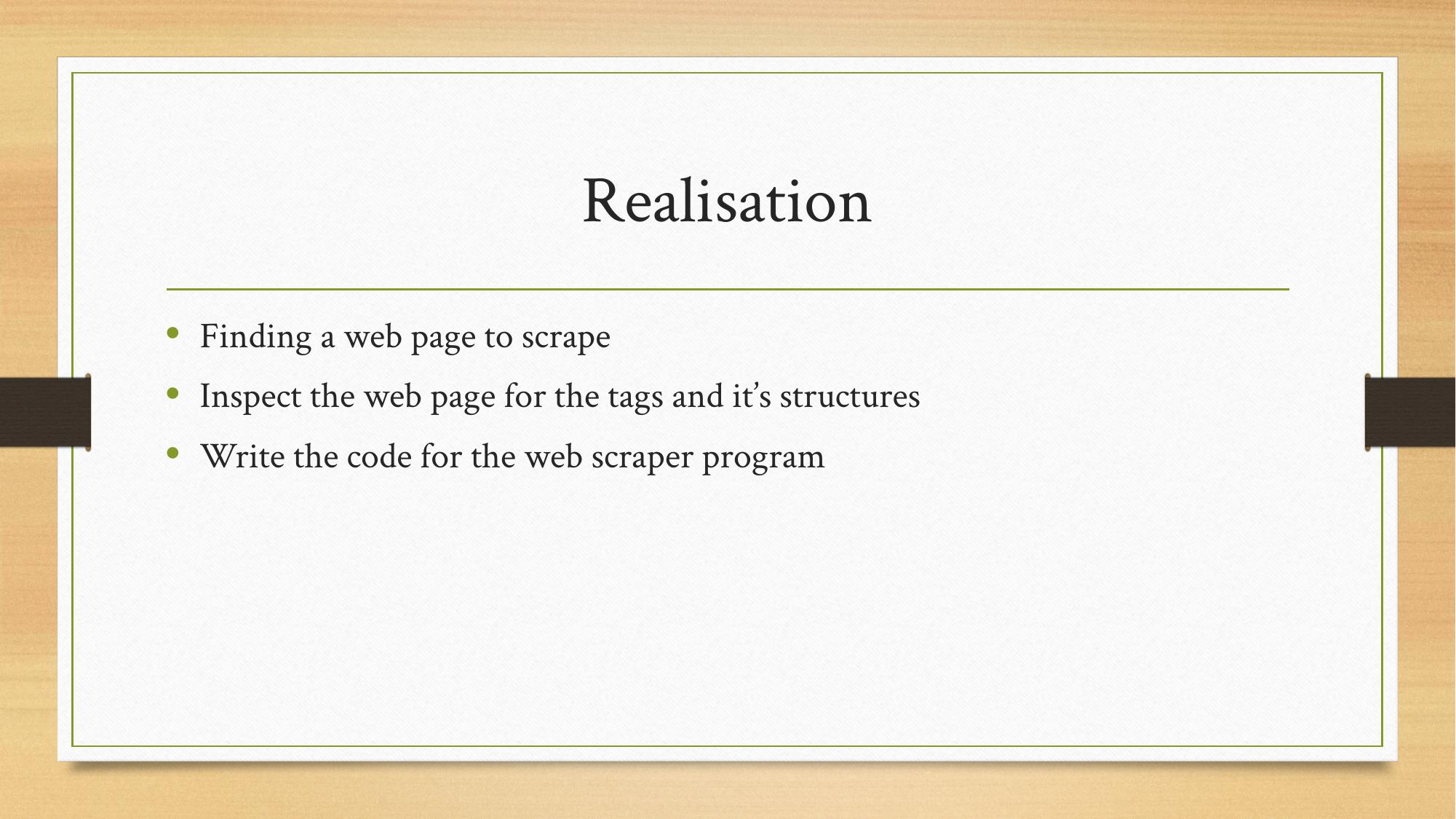

# Realisation
Finding a web page to scrape
Inspect the web page for the tags and it’s structures
Write the code for the web scraper program